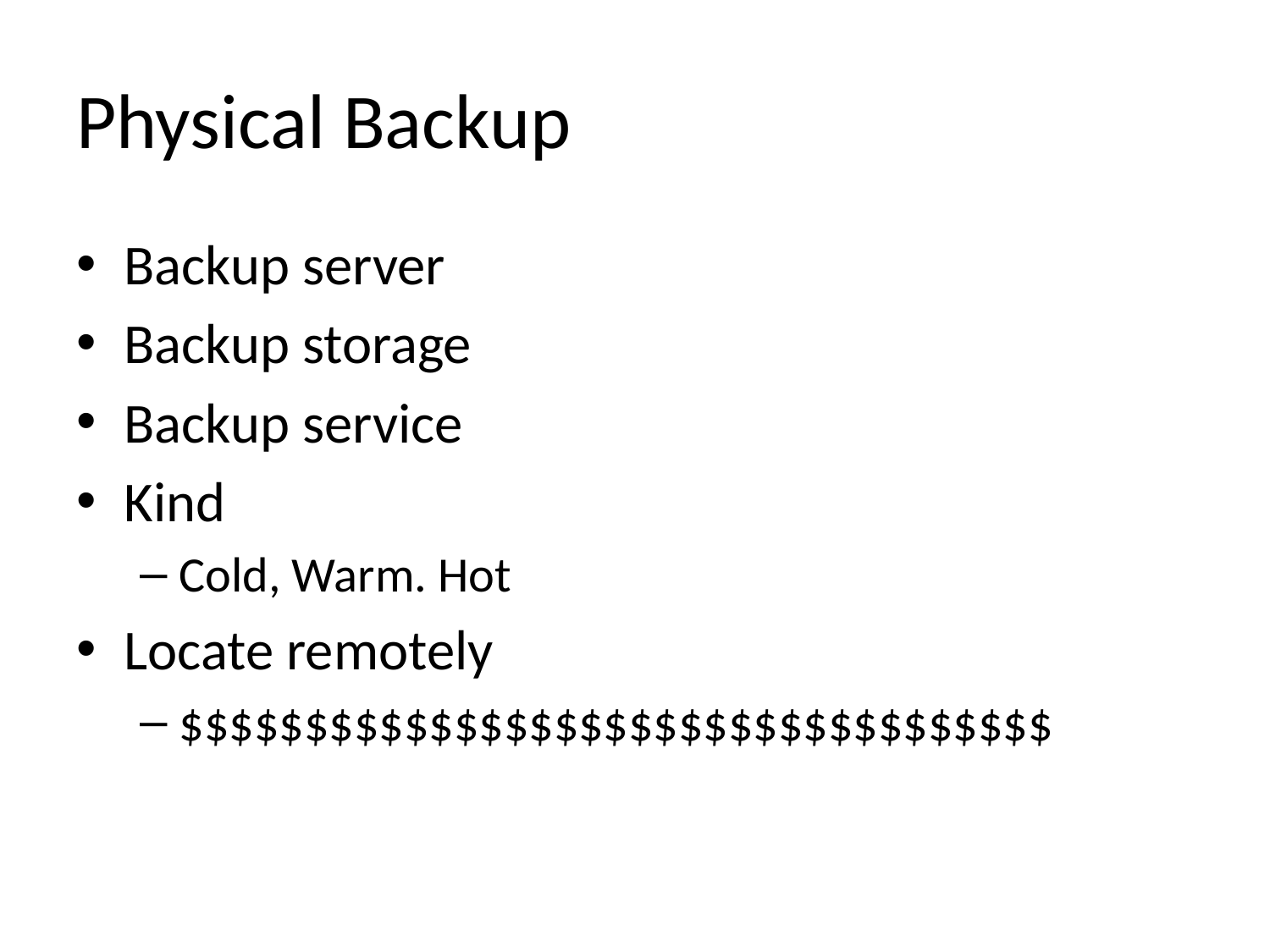

# Physical Backup
Backup server
Backup storage
Backup service
Kind
Cold, Warm. Hot
Locate remotely
$$$$$$$$$$$$$$$$$$$$$$$$$$$$$$$$$$$